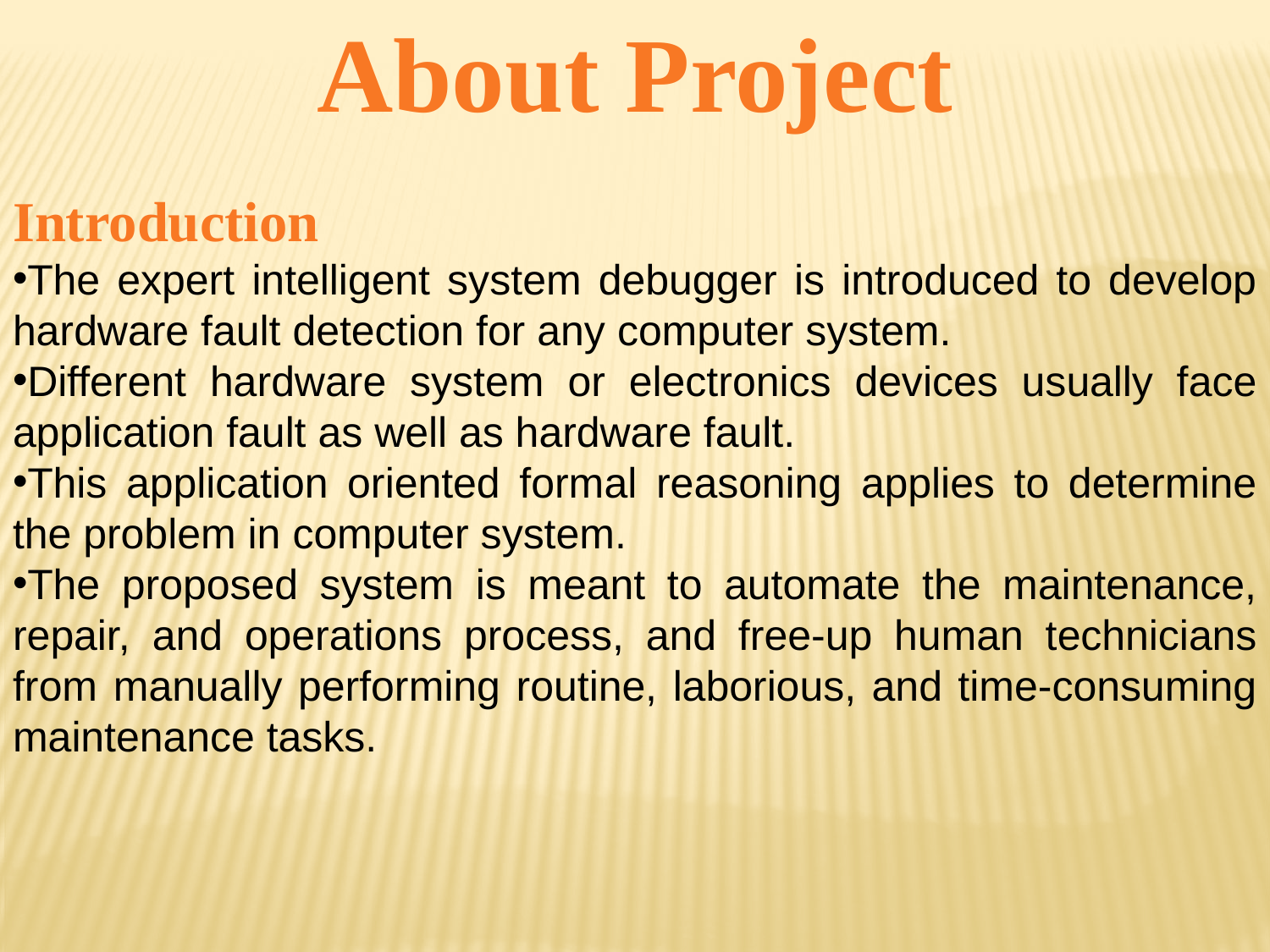

About Project
Introduction
The expert intelligent system debugger is introduced to develop hardware fault detection for any computer system.
Different hardware system or electronics devices usually face application fault as well as hardware fault.
This application oriented formal reasoning applies to determine the problem in computer system.
The proposed system is meant to automate the maintenance, repair, and operations process, and free-up human technicians from manually performing routine, laborious, and time-consuming maintenance tasks.